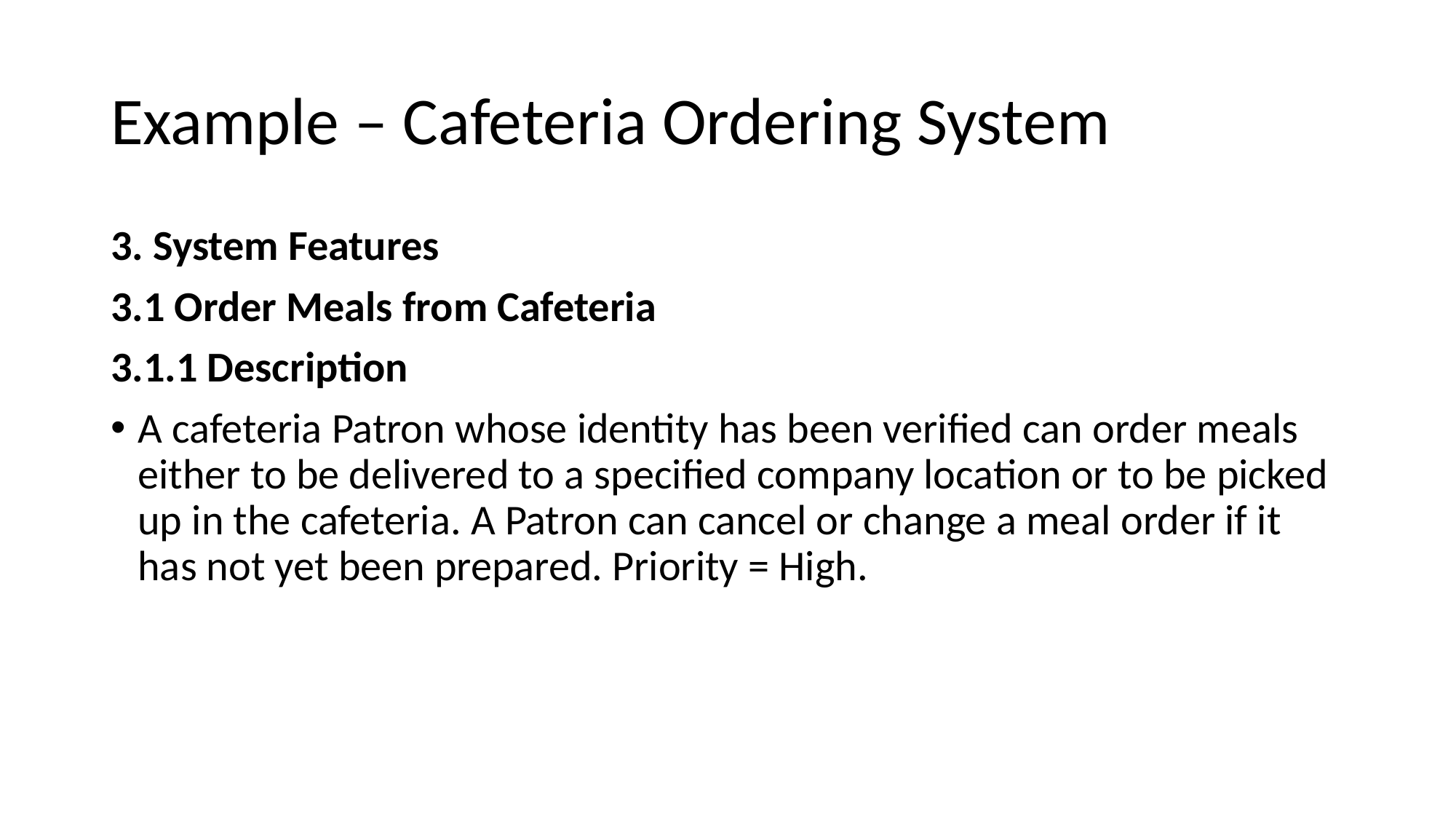

Example – Cafeteria Ordering System
3. System Features
3.1 Order Meals from Cafeteria
3.1.1 Description
A cafeteria Patron whose identity has been verified can order meals either to be delivered to a specified company location or to be picked up in the cafeteria. A Patron can cancel or change a meal order if it has not yet been prepared. Priority = High.